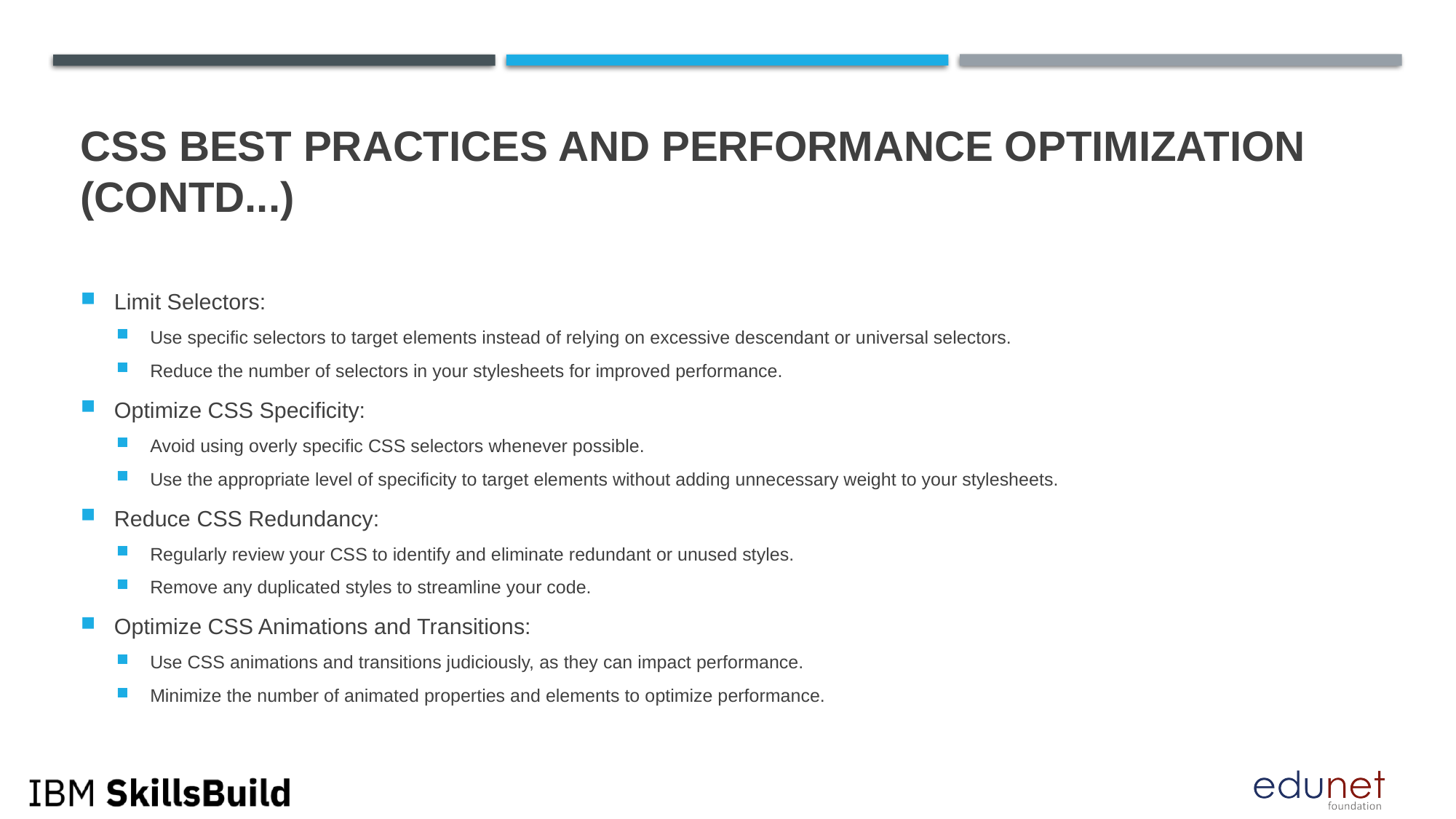

# CSS Best Practices and Performance Optimization (Contd...)
Limit Selectors:
Use specific selectors to target elements instead of relying on excessive descendant or universal selectors.
Reduce the number of selectors in your stylesheets for improved performance.
Optimize CSS Specificity:
Avoid using overly specific CSS selectors whenever possible.
Use the appropriate level of specificity to target elements without adding unnecessary weight to your stylesheets.
Reduce CSS Redundancy:
Regularly review your CSS to identify and eliminate redundant or unused styles.
Remove any duplicated styles to streamline your code.
Optimize CSS Animations and Transitions:
Use CSS animations and transitions judiciously, as they can impact performance.
Minimize the number of animated properties and elements to optimize performance.